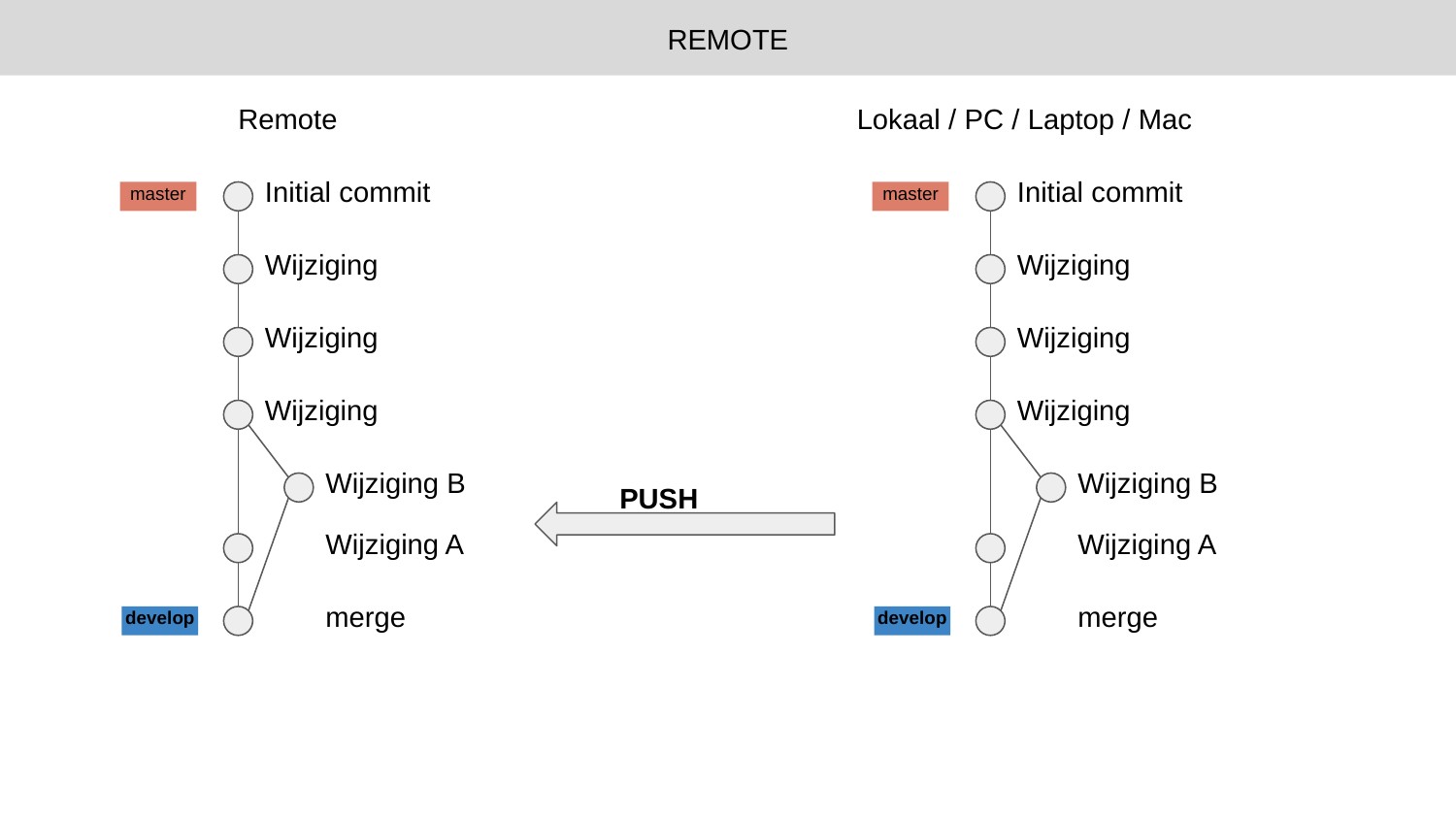

REMOTE
Remote
Lokaal / PC / Laptop / Mac
Initial commit
Initial commit
master

master

Wijziging
Wijziging

Wijziging
Wijziging

Wijziging
Wijziging

Wijziging B
Wijziging B
PUSH

Wijziging A
Wijziging A

merge
merge
develop

develop